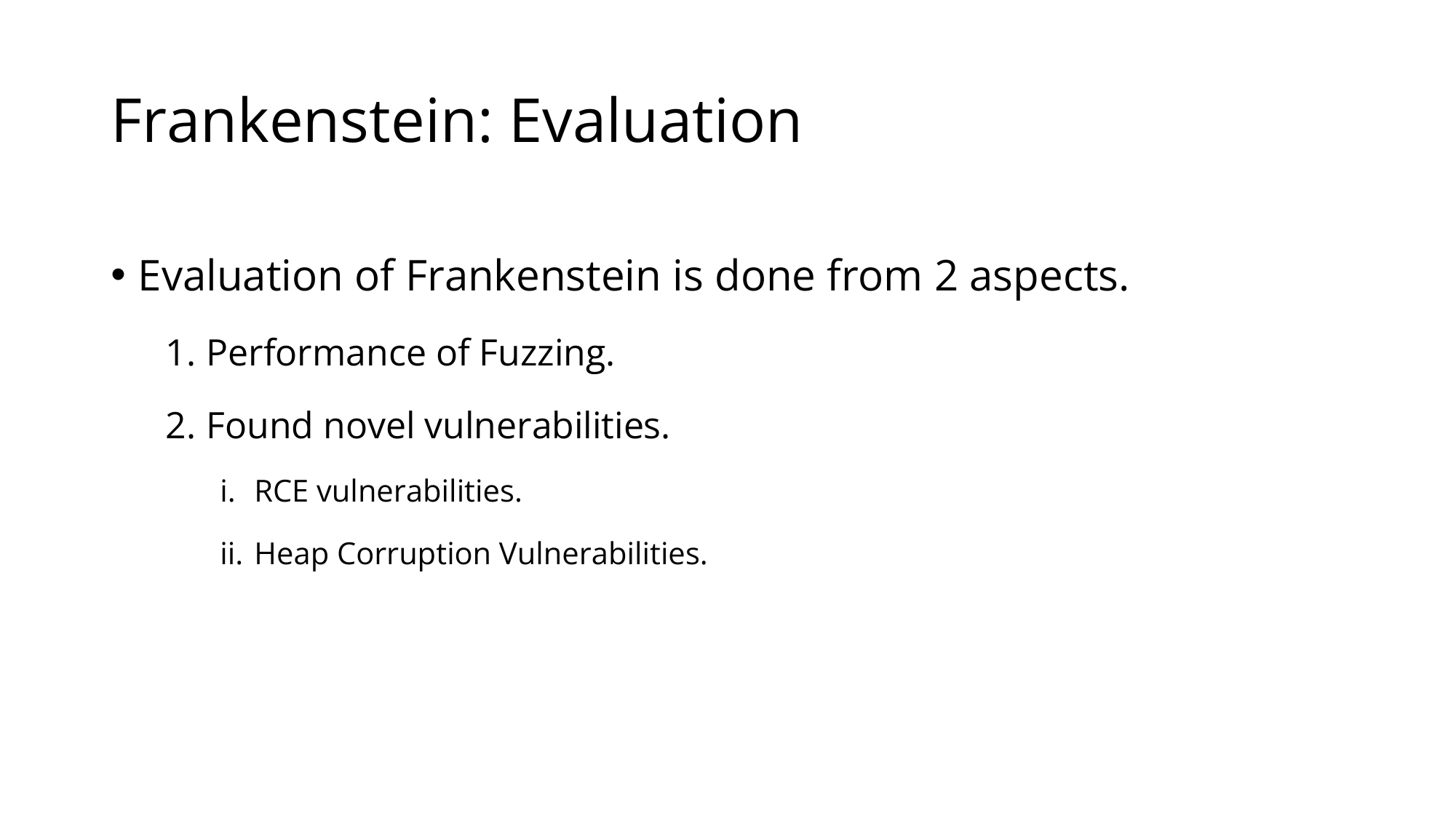

# Frankenstein: Evaluation
Evaluation of Frankenstein is done from 2 aspects.
Performance of Fuzzing.
Found novel vulnerabilities.
RCE vulnerabilities.
Heap Corruption Vulnerabilities.